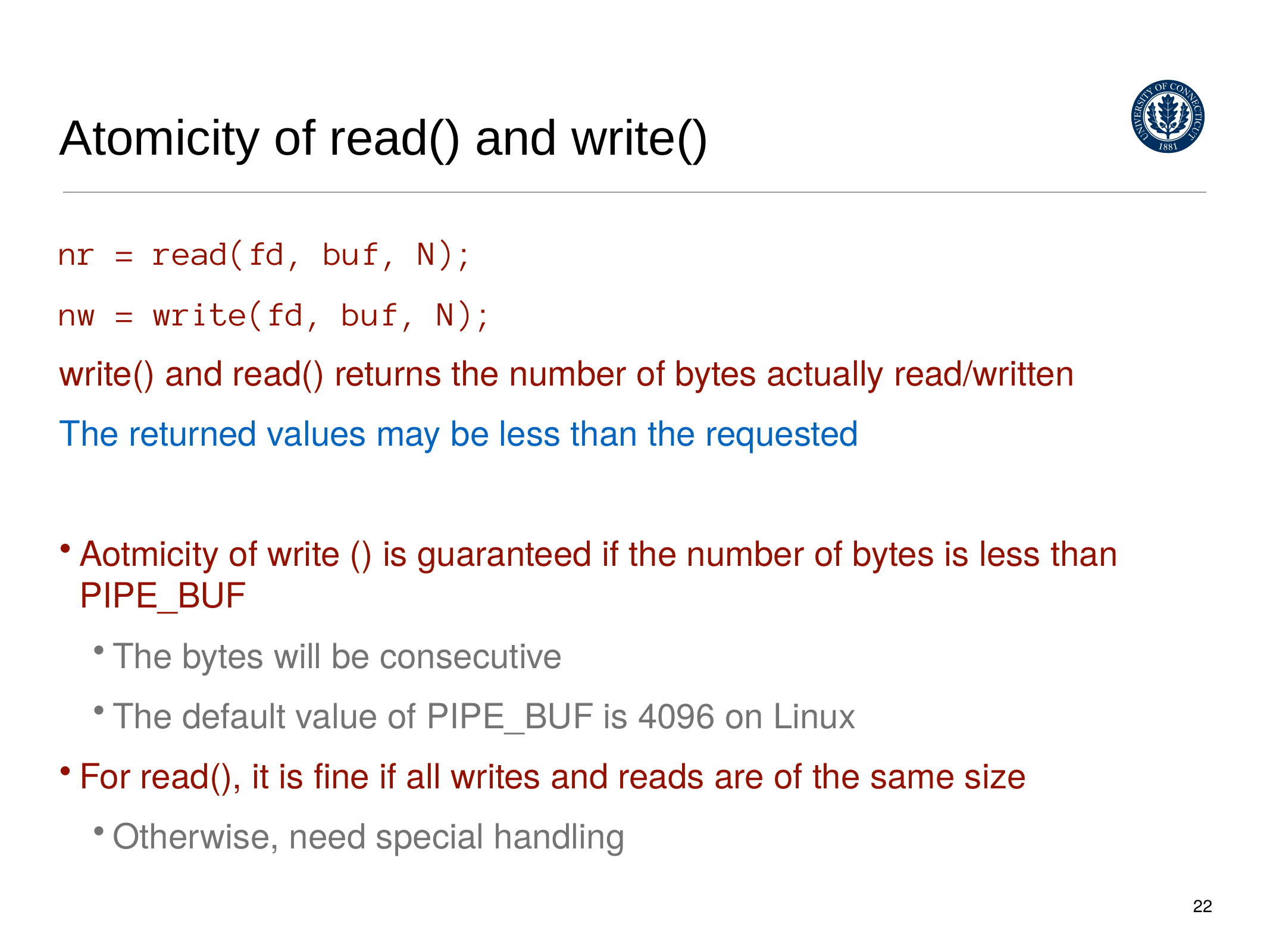

# Atomicity of read() and write()
nr = read(fd, buf, N);
nw = write(fd, buf, N);
write() and read() returns the number of bytes actually read/written
The returned values may be less than the requested

Aotmicity of write () is guaranteed if the number of bytes is less than PIPE_BUF
The bytes will be consecutive
The default value of PIPE_BUF is 4096 on Linux
For read(), it is fine if all writes and reads are of the same size
Otherwise, need special handling
22